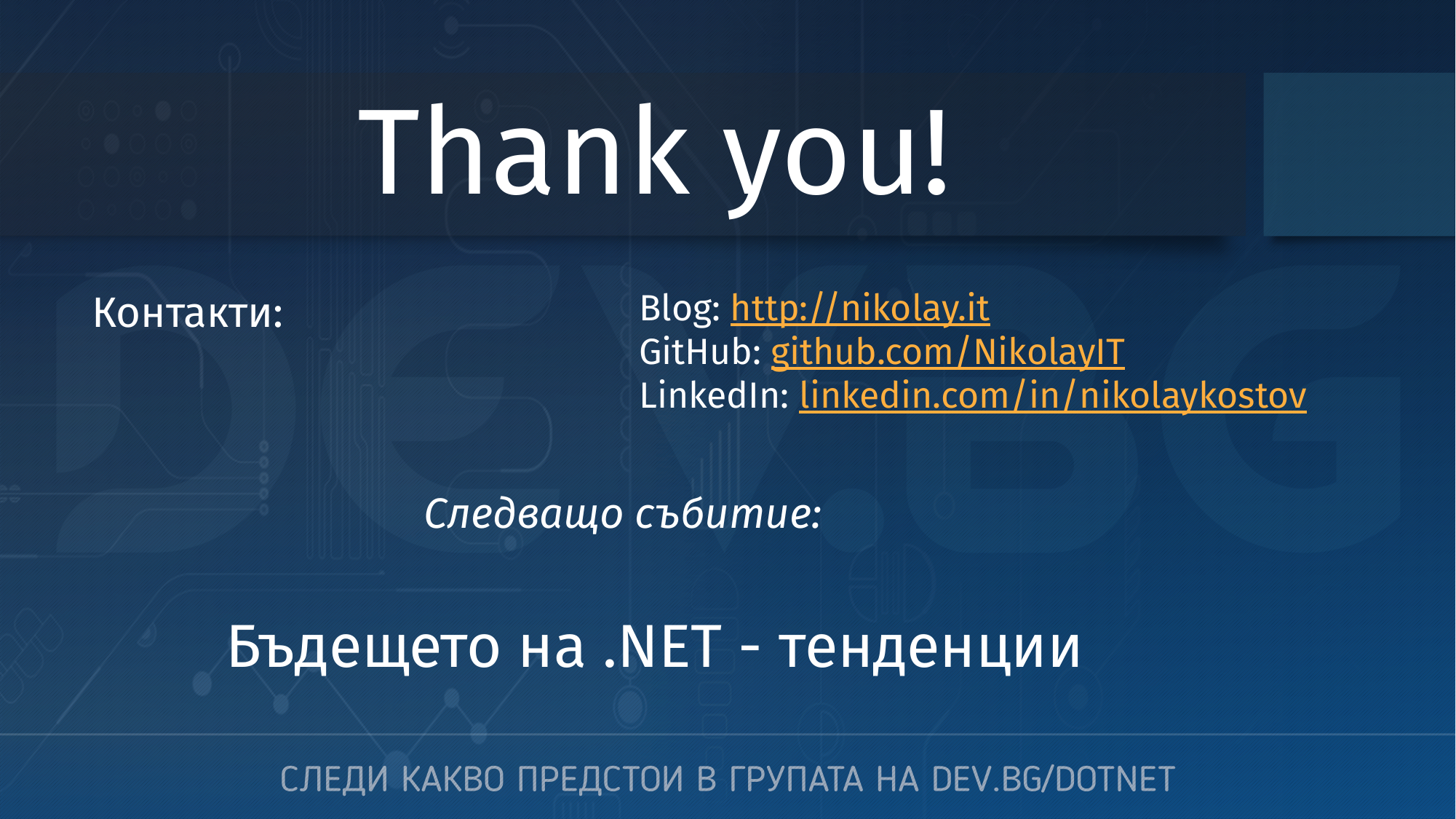

# Thank you!
Контакти:
Blog: http://nikolay.it
GitHub: github.com/NikolayIT
LinkedIn: linkedin.com/in/nikolaykostov
Следващо събитие:
Бъдещето на .NET - тенденции